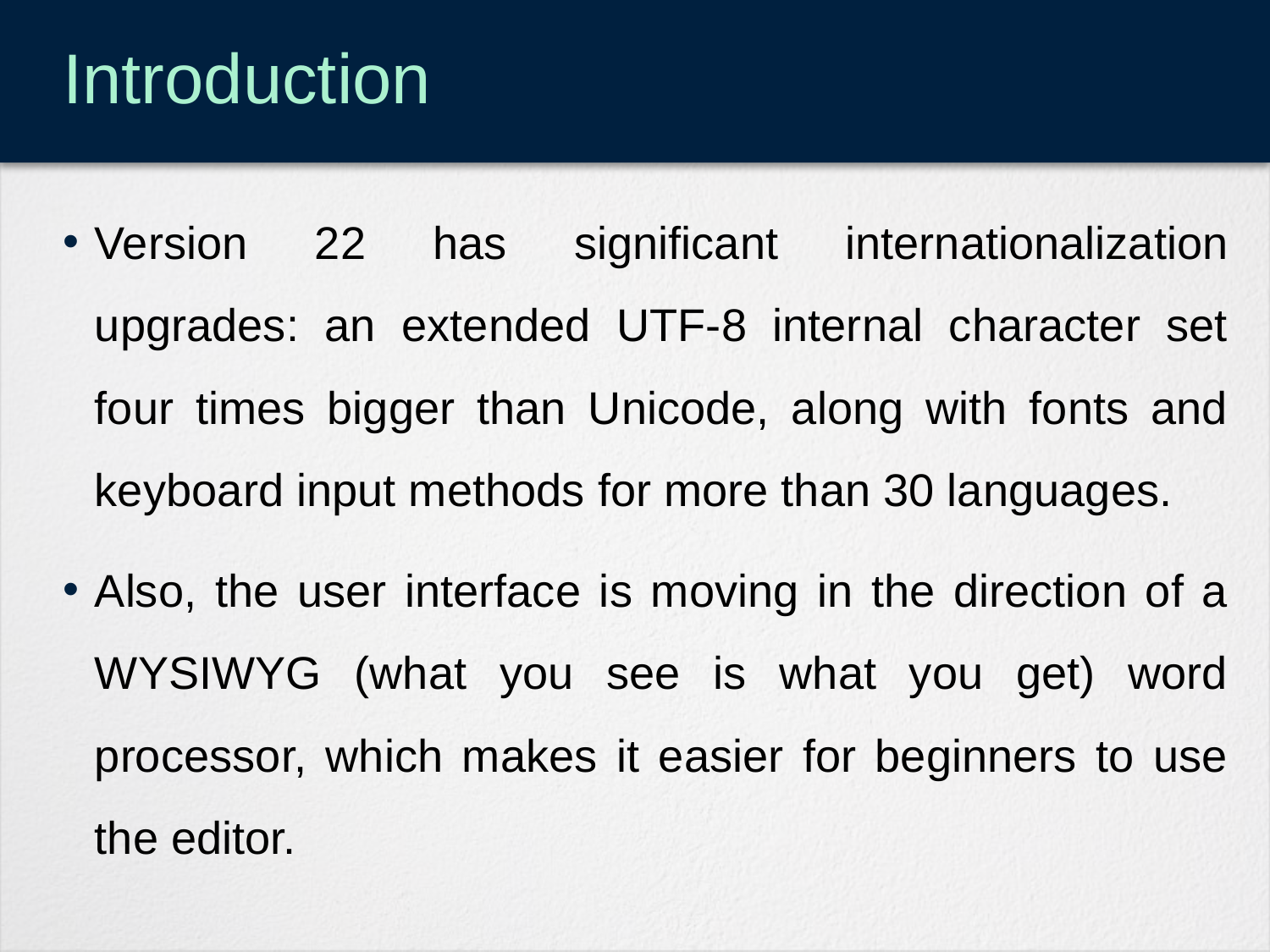

# Introduction
Version 22 has significant internationalization upgrades: an extended UTF-8 internal character set four times bigger than Unicode, along with fonts and keyboard input methods for more than 30 languages.
Also, the user interface is moving in the direction of a WYSIWYG (what you see is what you get) word processor, which makes it easier for beginners to use the editor.